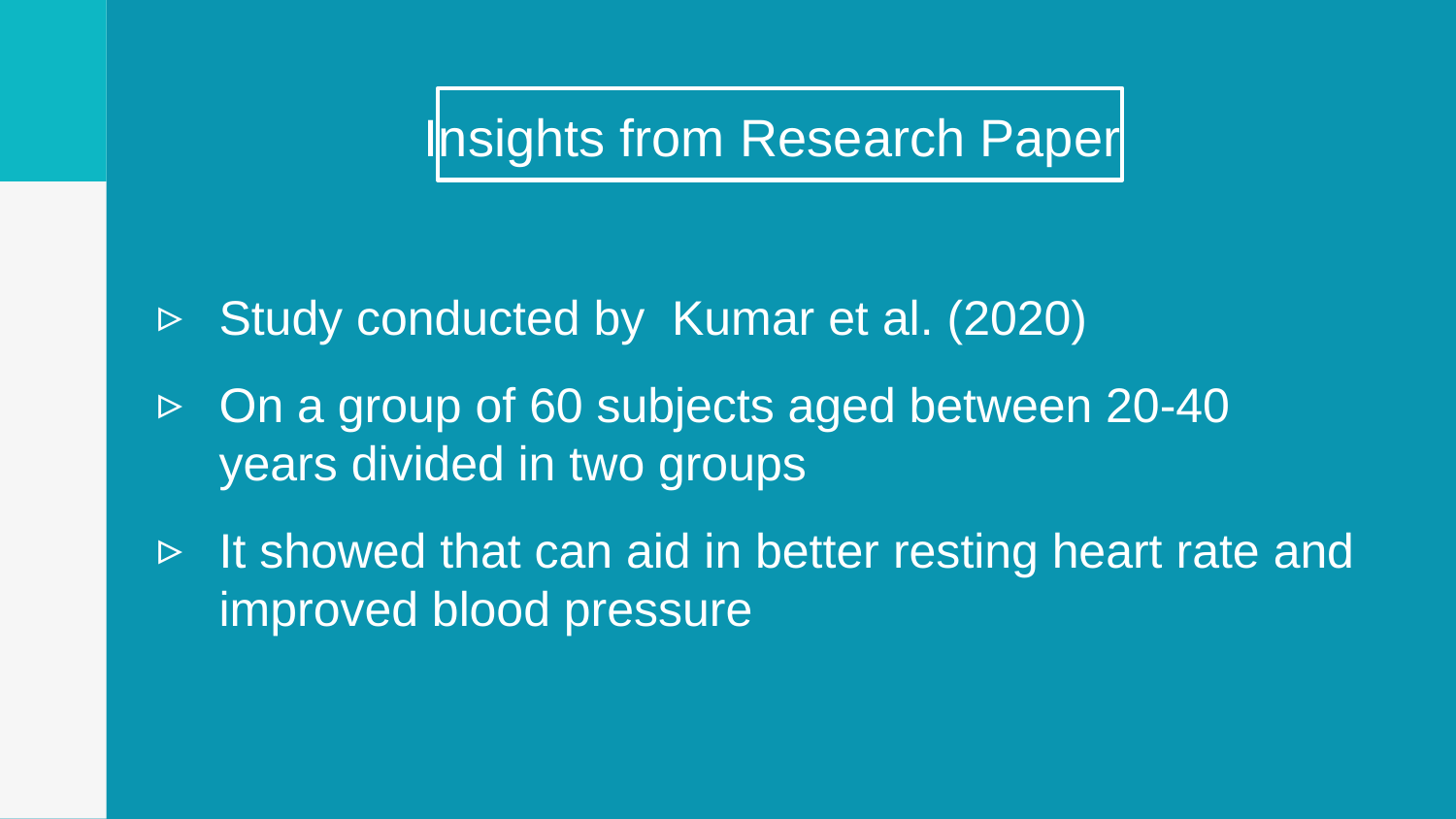

9

Insights from Research Paper

Study conducted by  Kumar et al. (2020)

On a group of 60 subjects aged between 20-40 years divided in two groups

It showed that can aid in better resting heart rate and improved blood pressure